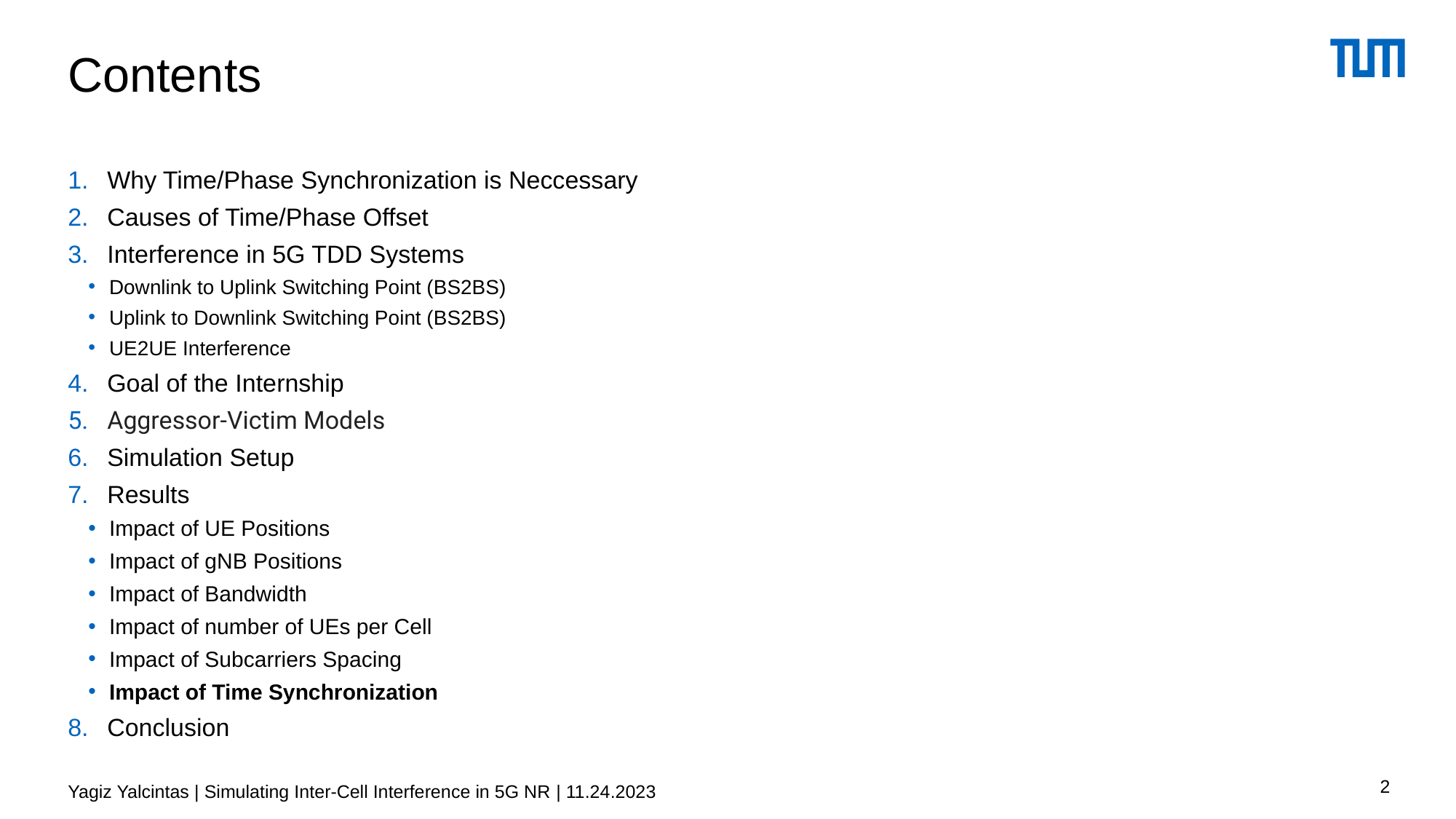

# Contents
Why Time/Phase Synchronization is Neccessary
Causes of Time/Phase Offset
Interference in 5G TDD Systems
Downlink to Uplink Switching Point (BS2BS)
Uplink to Downlink Switching Point (BS2BS)
UE2UE Interference
Goal of the Internship
Aggressor-Victim Models
Simulation Setup
Results
Impact of UE Positions
Impact of gNB Positions
Impact of Bandwidth
Impact of number of UEs per Cell
Impact of Subcarriers Spacing
Impact of Time Synchronization
Conclusion

2